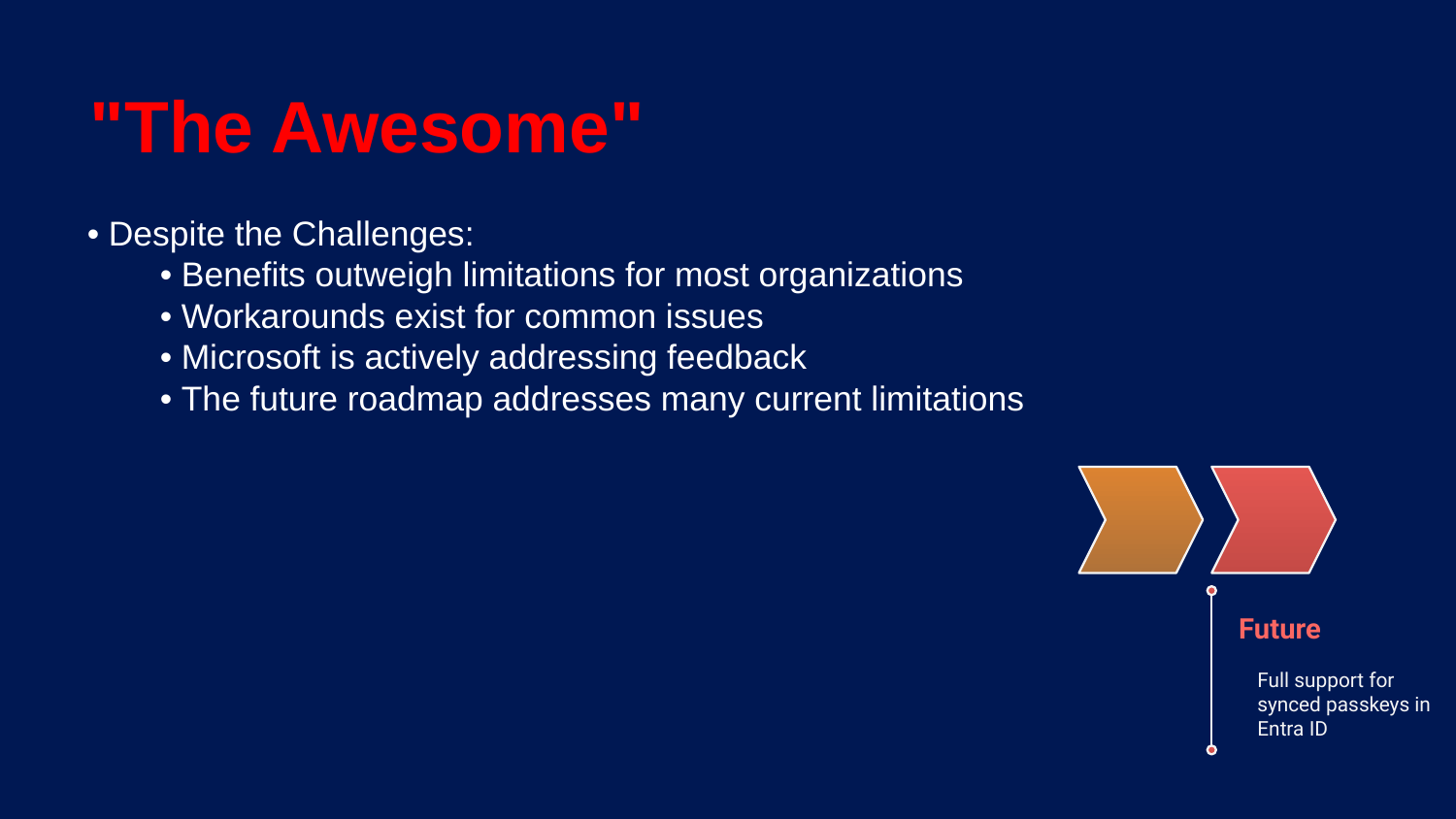

"The Awesome"
• Despite the Challenges:
• Benefits outweigh limitations for most organizations
• Workarounds exist for common issues
• Microsoft is actively addressing feedback
• The future roadmap addresses many current limitations

Future
Full support for
synced passkeys in
Entra ID